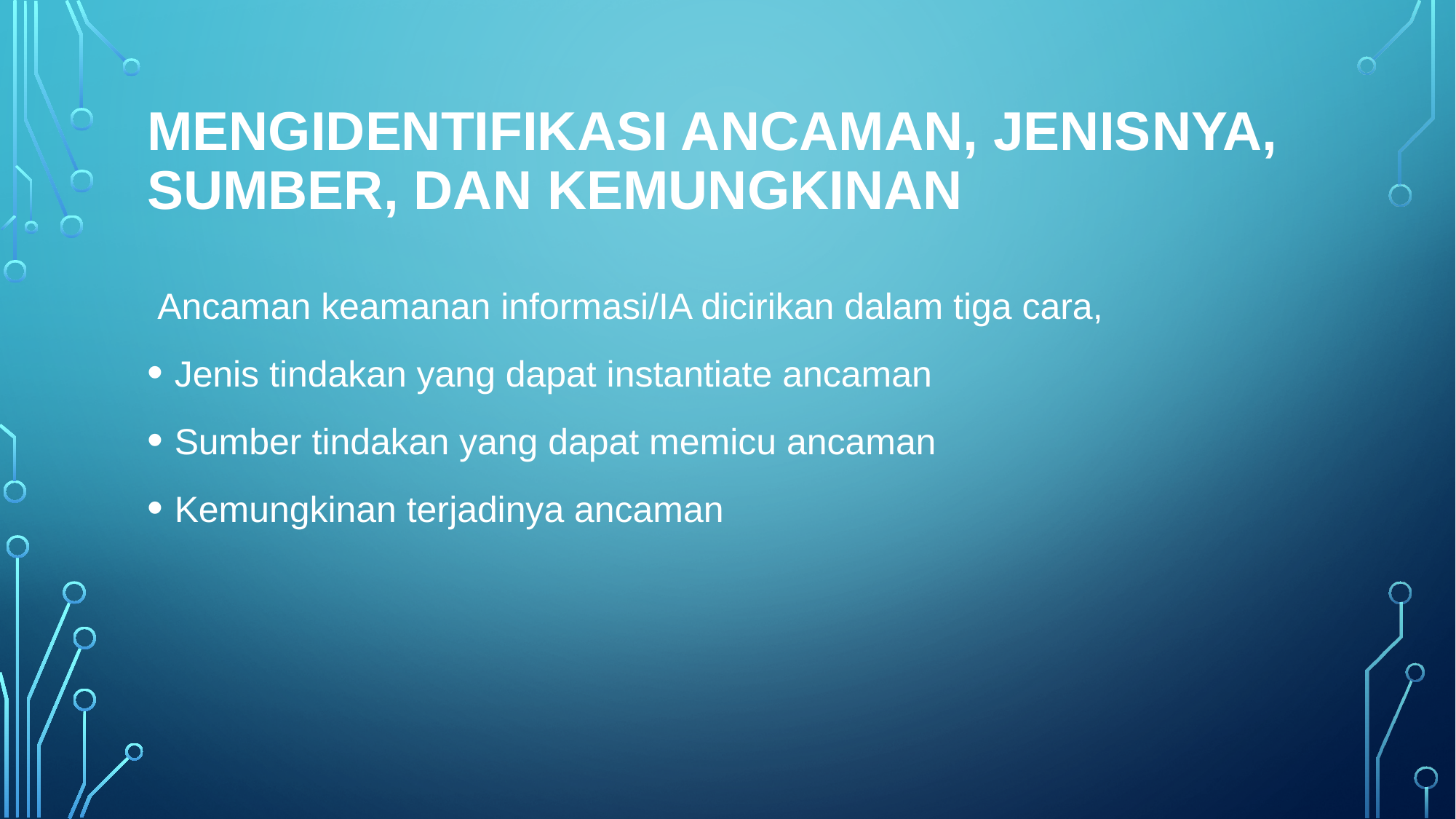

# Mengidentifikasi Ancaman, Jenisnya, Sumber, Dan Kemungkinan
 Ancaman keamanan informasi/IA dicirikan dalam tiga cara,
Jenis tindakan yang dapat instantiate ancaman
Sumber tindakan yang dapat memicu ancaman
Kemungkinan terjadinya ancaman